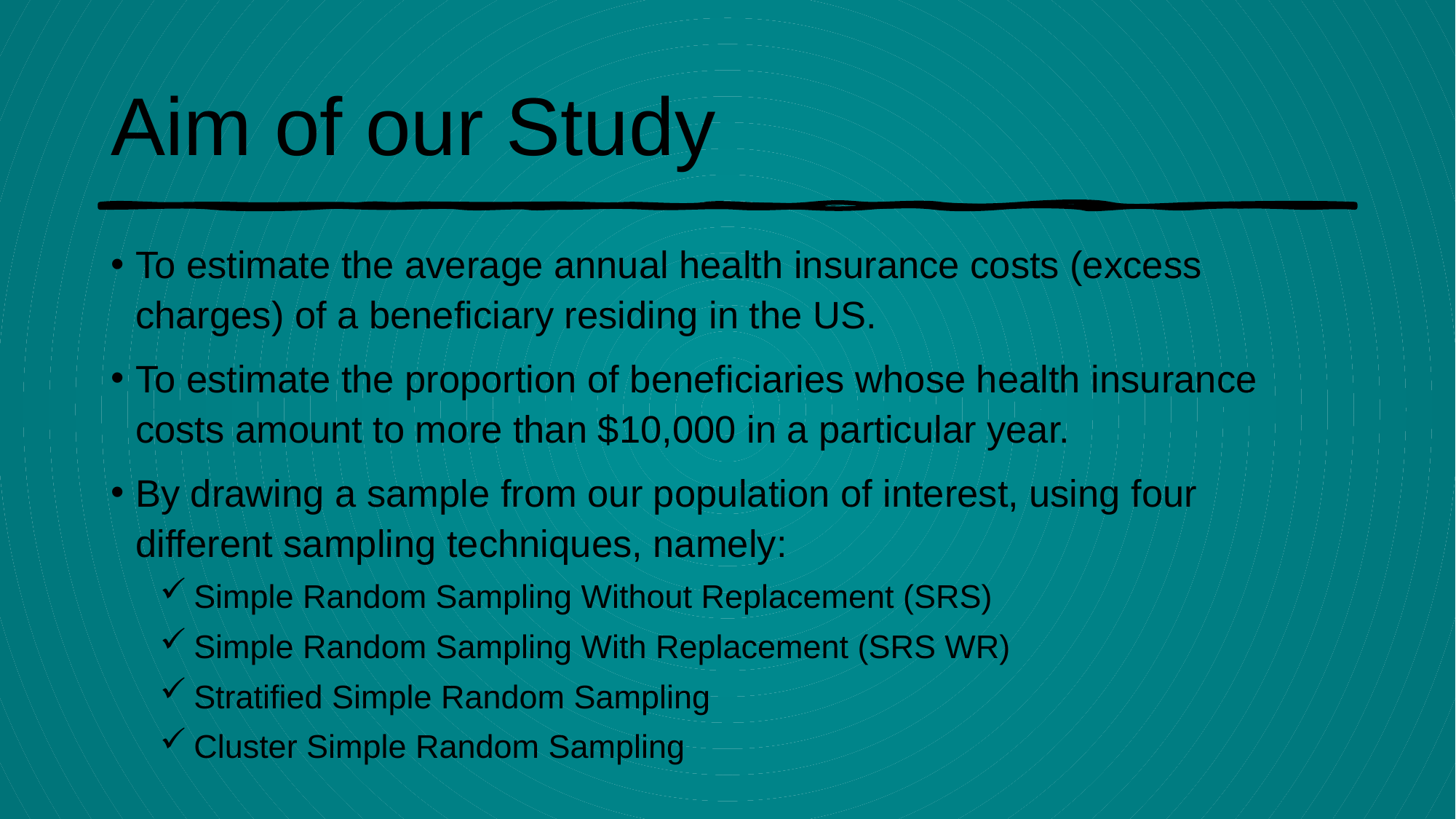

# Aim of our Study
To estimate the average annual health insurance costs (excess charges) of a beneficiary residing in the US.
To estimate the proportion of beneficiaries whose health insurance costs amount to more than $10,000 in a particular year.
By drawing a sample from our population of interest, using four different sampling techniques, namely:
 Simple Random Sampling Without Replacement (SRS)
 Simple Random Sampling With Replacement (SRS WR)
 Stratified Simple Random Sampling
 Cluster Simple Random Sampling